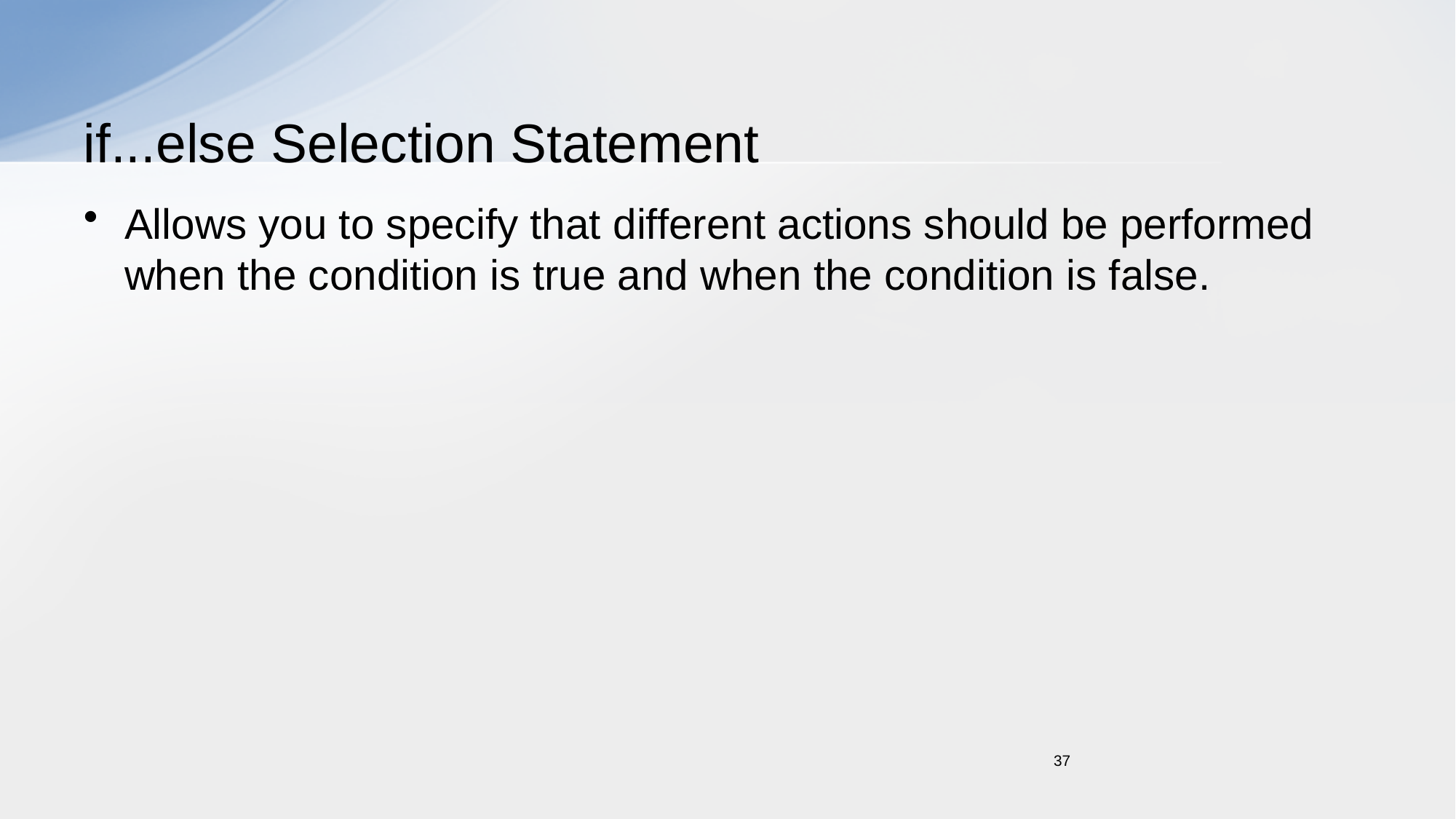

# if...else Selection Statement
Allows you to specify that different actions should be performed when the condition is true and when the condition is false.

37